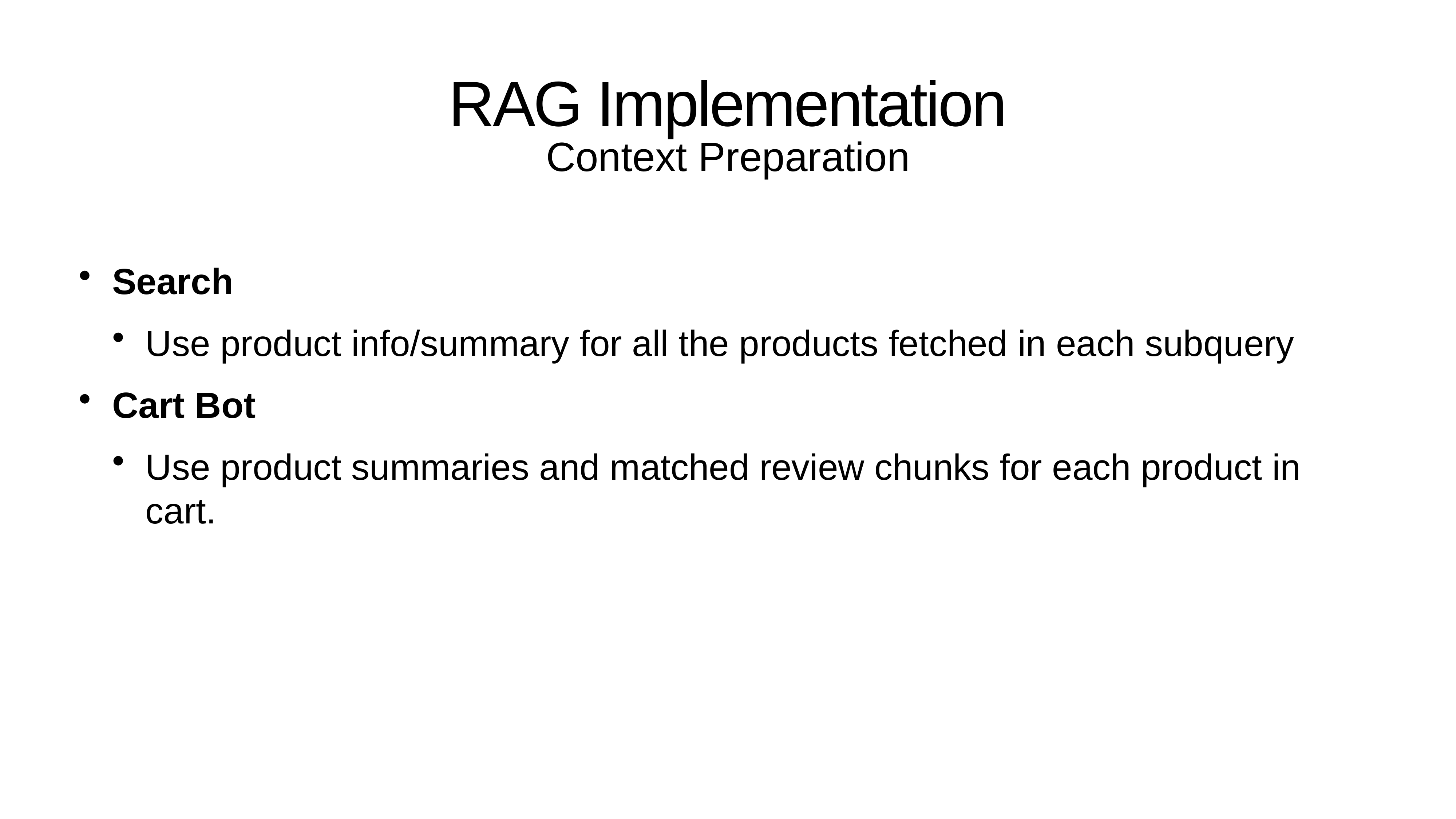

# RAG Implementation
Context Preparation
Search
Use product info/summary for all the products fetched in each subquery
Cart Bot
Use product summaries and matched review chunks for each product in cart.